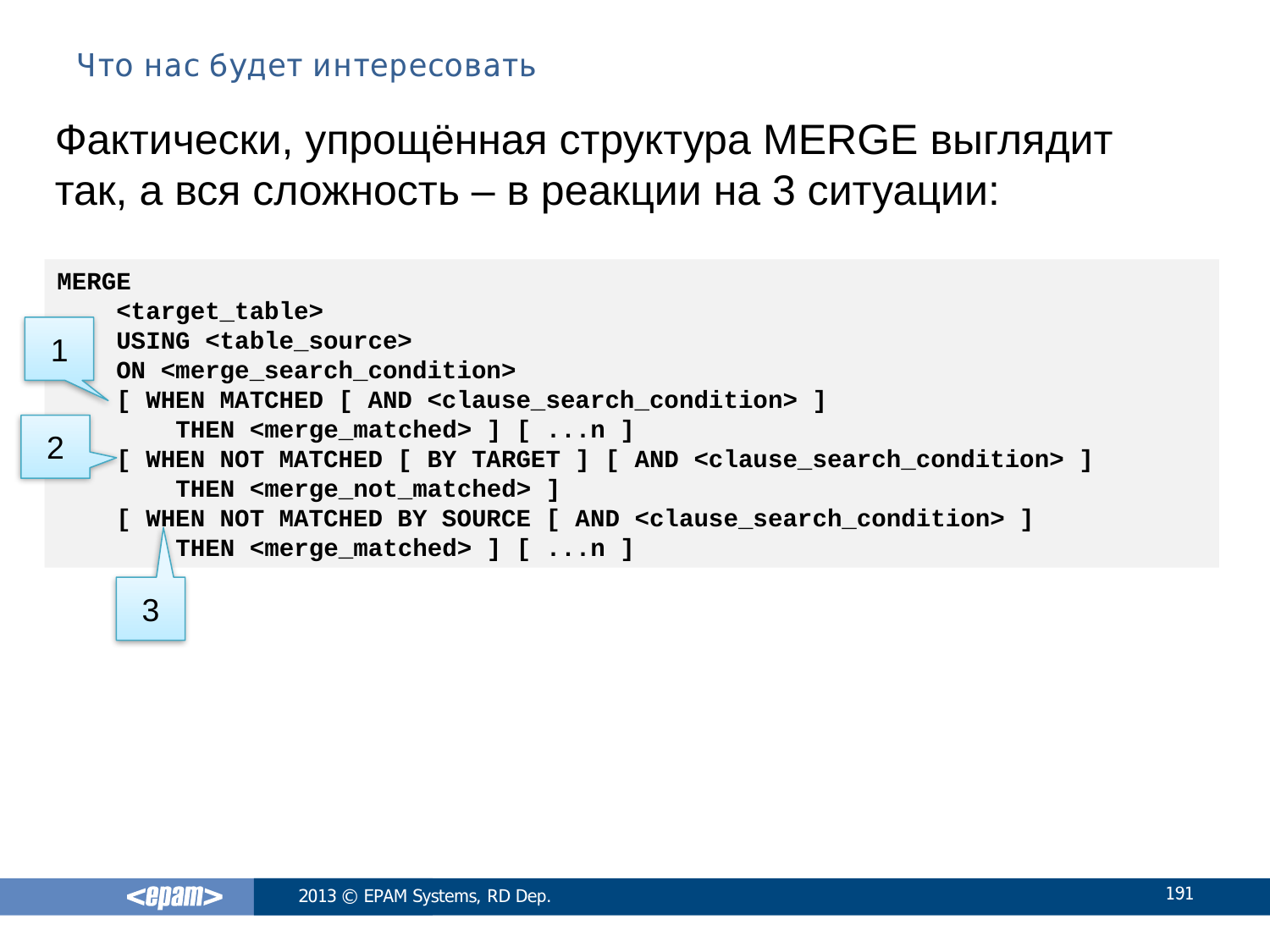

# Что нас будет интересовать
Фактически, упрощённая структура MERGE выглядит так, а вся сложность – в реакции на 3 ситуации:
MERGE
    <target_table>
    USING <table_source>
    ON <merge_search_condition>
    [ WHEN MATCHED [ AND <clause_search_condition> ]
        THEN <merge_matched> ] [ ...n ]
    [ WHEN NOT MATCHED [ BY TARGET ] [ AND <clause_search_condition> ]
        THEN <merge_not_matched> ]
    [ WHEN NOT MATCHED BY SOURCE [ AND <clause_search_condition> ]
        THEN <merge_matched> ] [ ...n ]
1
2
3
191
2013 © EPAM Systems, RD Dep.